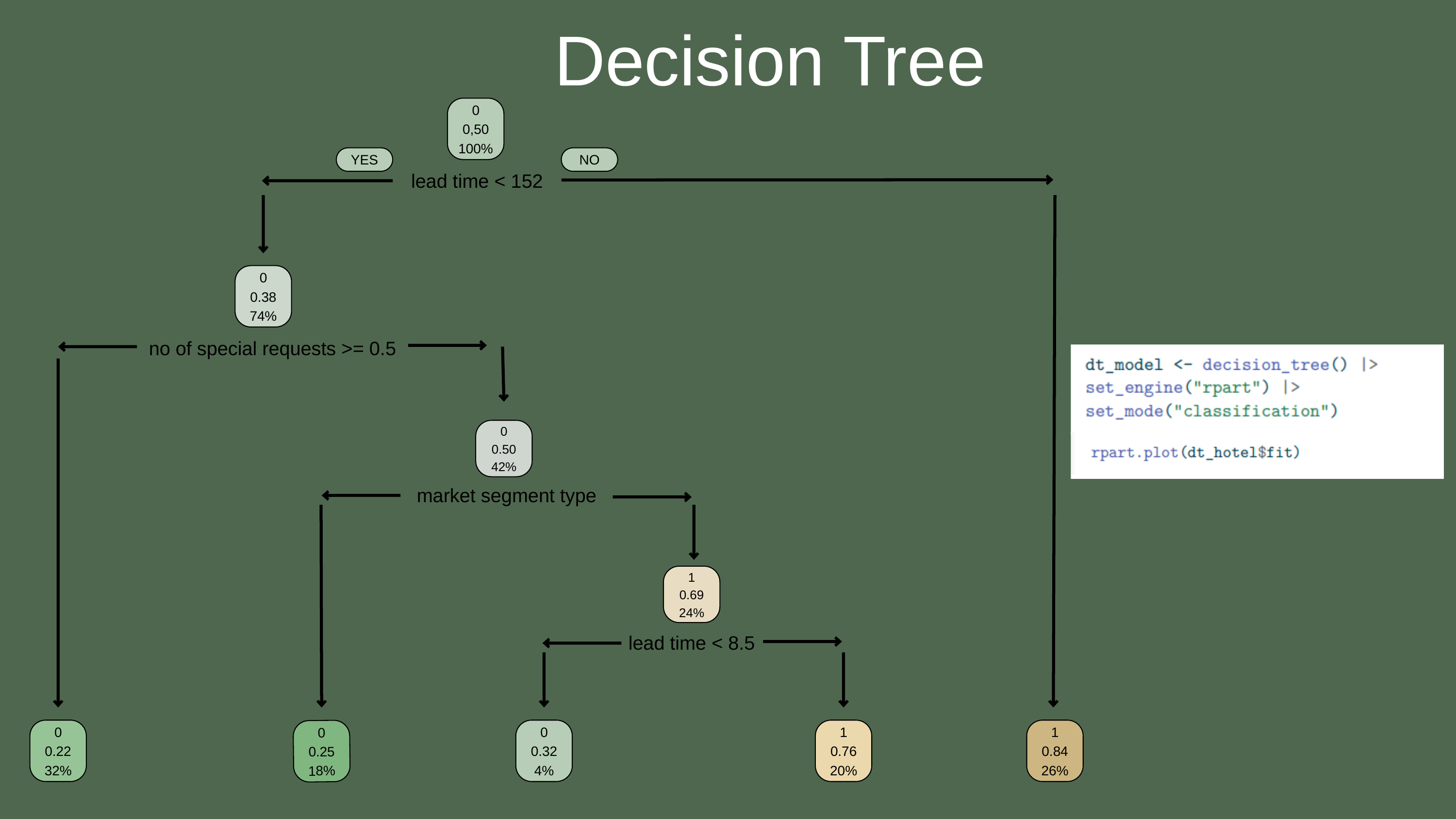

Decision Tree

0
0,50
100%

YES

NO
lead time < 152

0
0.38
74%
no of special requests >= 0.5

0
0.50
42%

market segment type

1
0.69
24%
lead time < 8.5

0
0.22
32%

0
0.32
4%

1
0.76
20%

1
0.84
26%

0
0.25
18%